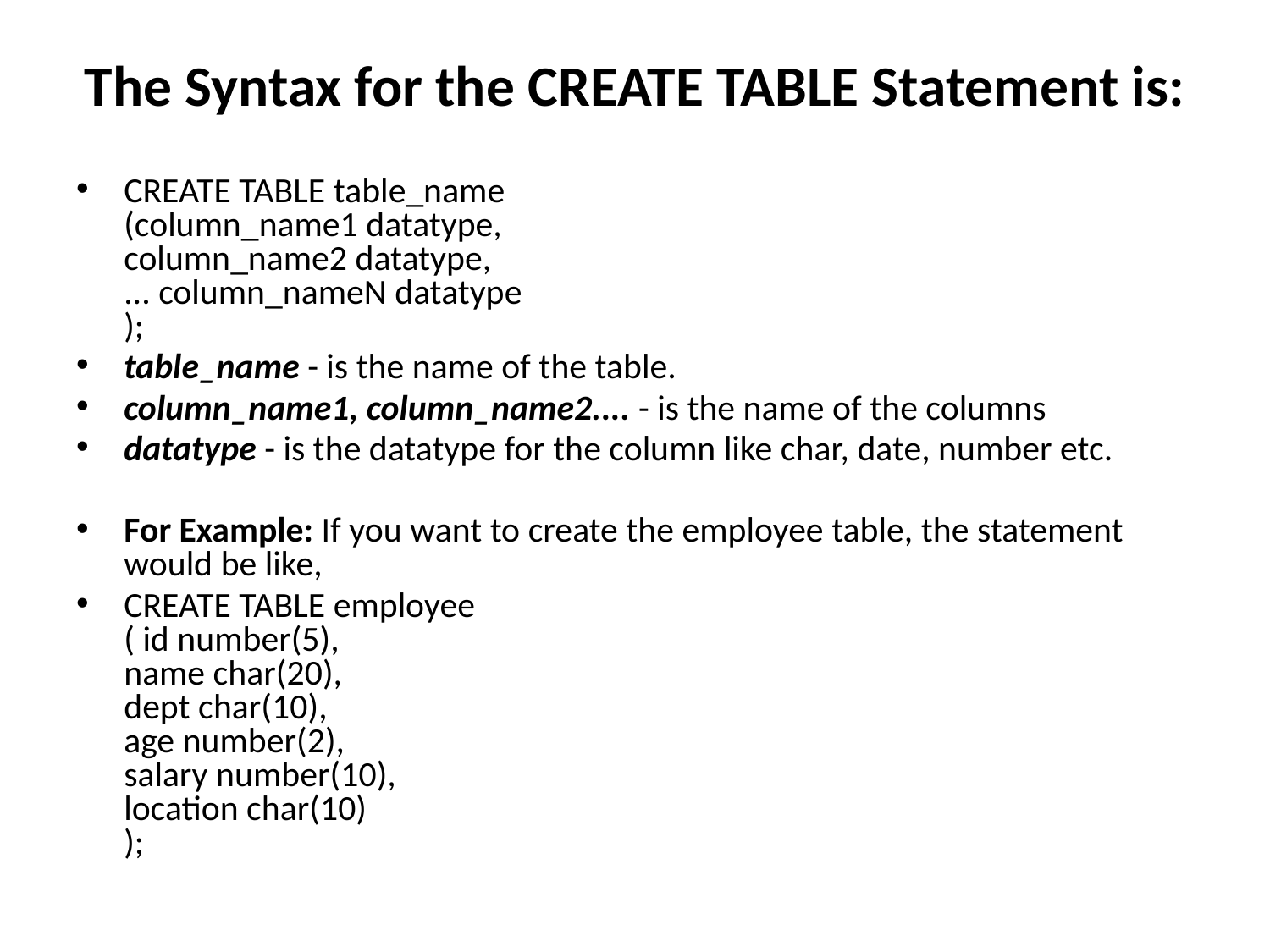

# The Syntax for the CREATE TABLE Statement is:
CREATE TABLE table_name 
(column_name1 datatype, 
column_name2 datatype, 
... column_nameN datatype 
);
table_name - is the name of the table.
column_name1, column_name2.... - is the name of the columns
datatype - is the datatype for the column like char, date, number etc.

For Example: If you want to create the employee table, the statement would be like,
CREATE TABLE employee 
( id number(5), 
name char(20), 
dept char(10), 
age number(2), 
salary number(10), 
location char(10) 
);